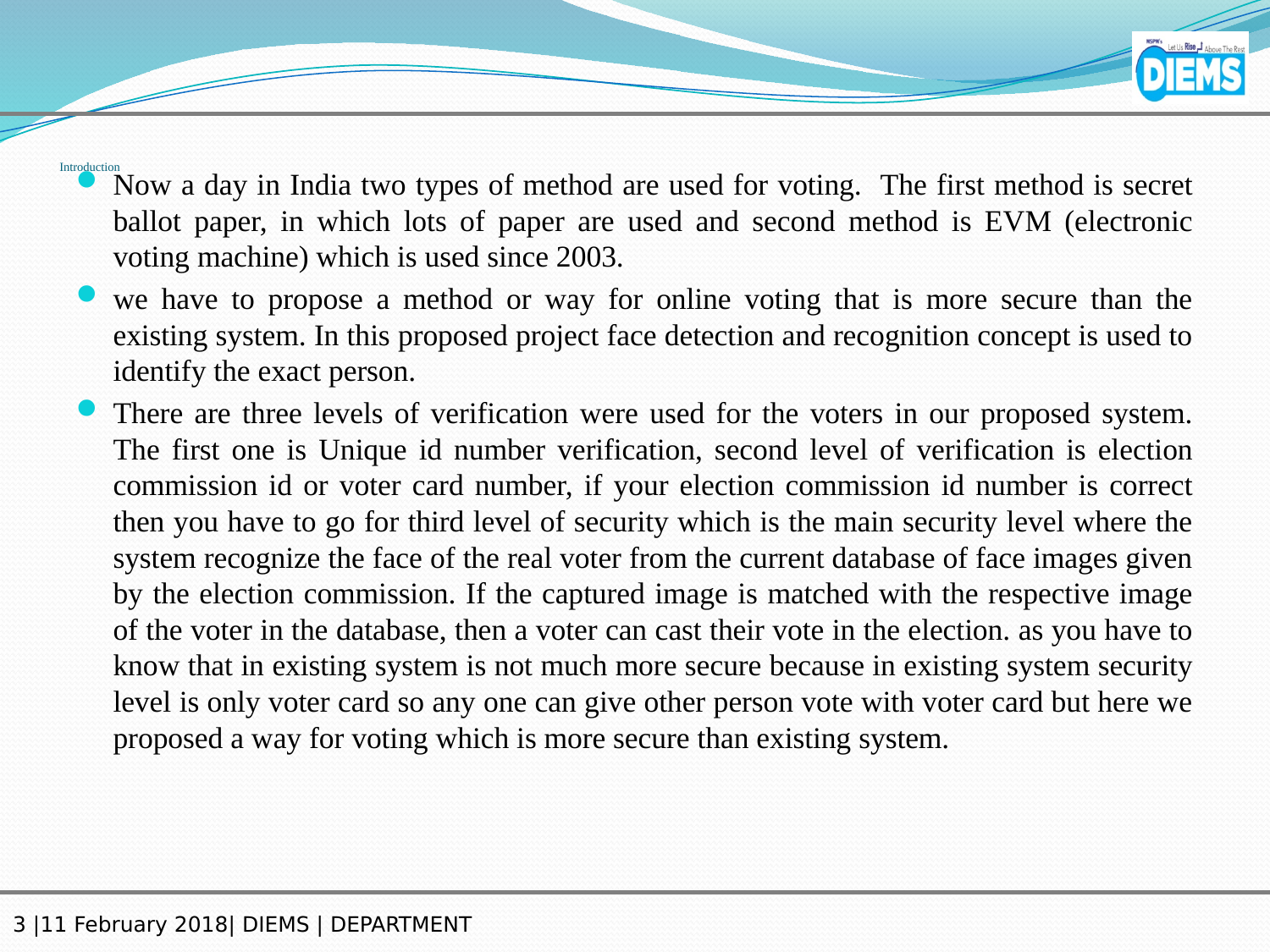

# Introduction
Now a day in India two types of method are used for voting.  The first method is secret ballot paper, in which lots of paper are used and second method is EVM (electronic voting machine) which is used since 2003.
we have to propose a method or way for online voting that is more secure than the existing system. In this proposed project face detection and recognition concept is used to identify the exact person.
There are three levels of verification were used for the voters in our proposed system. The first one is Unique id number verification, second level of verification is election commission id or voter card number, if your election commission id number is correct then you have to go for third level of security which is the main security level where the system recognize the face of the real voter from the current database of face images given by the election commission. If the captured image is matched with the respective image of the voter in the database, then a voter can cast their vote in the election. as you have to know that in existing system is not much more secure because in existing system security level is only voter card so any one can give other person vote with voter card but here we proposed a way for voting which is more secure than existing system.